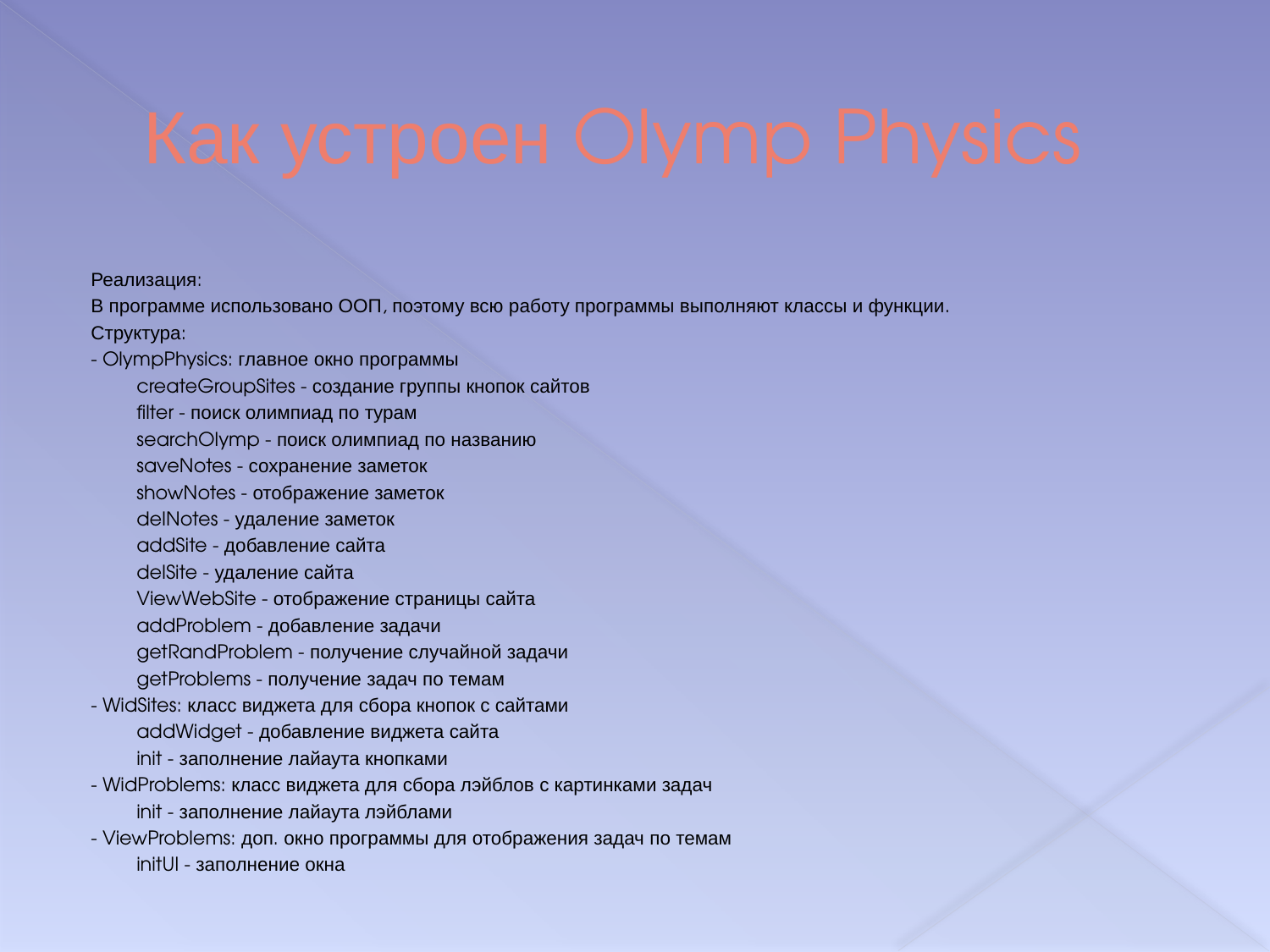

# Как устроен Olymp Physics
Реализация:
В программе использовано ООП, поэтому всю работу программы выполняют классы и функции.
Структура:
- OlympPhysics: главное окно программы
	createGroupSites - создание группы кнопок сайтов
	filter - поиск олимпиад по турам
	searchOlymp - поиск олимпиад по названию
	saveNotes - сохранение заметок
	showNotes - отображение заметок
	delNotes - удаление заметок
	addSite - добавление сайта
	delSite - удаление сайта
	ViewWebSite - отображение страницы сайта
	addProblem - добавление задачи
	getRandProblem - получение случайной задачи
	getProblems - получение задач по темам
- WidSites: класс виджета для сбора кнопок с сайтами
	addWidget - добавление виджета сайта
	init - заполнение лайаута кнопками
- WidProblems: класс виджета для сбора лэйблов с картинками задач
	init - заполнение лайаута лэйблами
- ViewProblems: доп. окно программы для отображения задач по темам
	initUI - заполнение окна